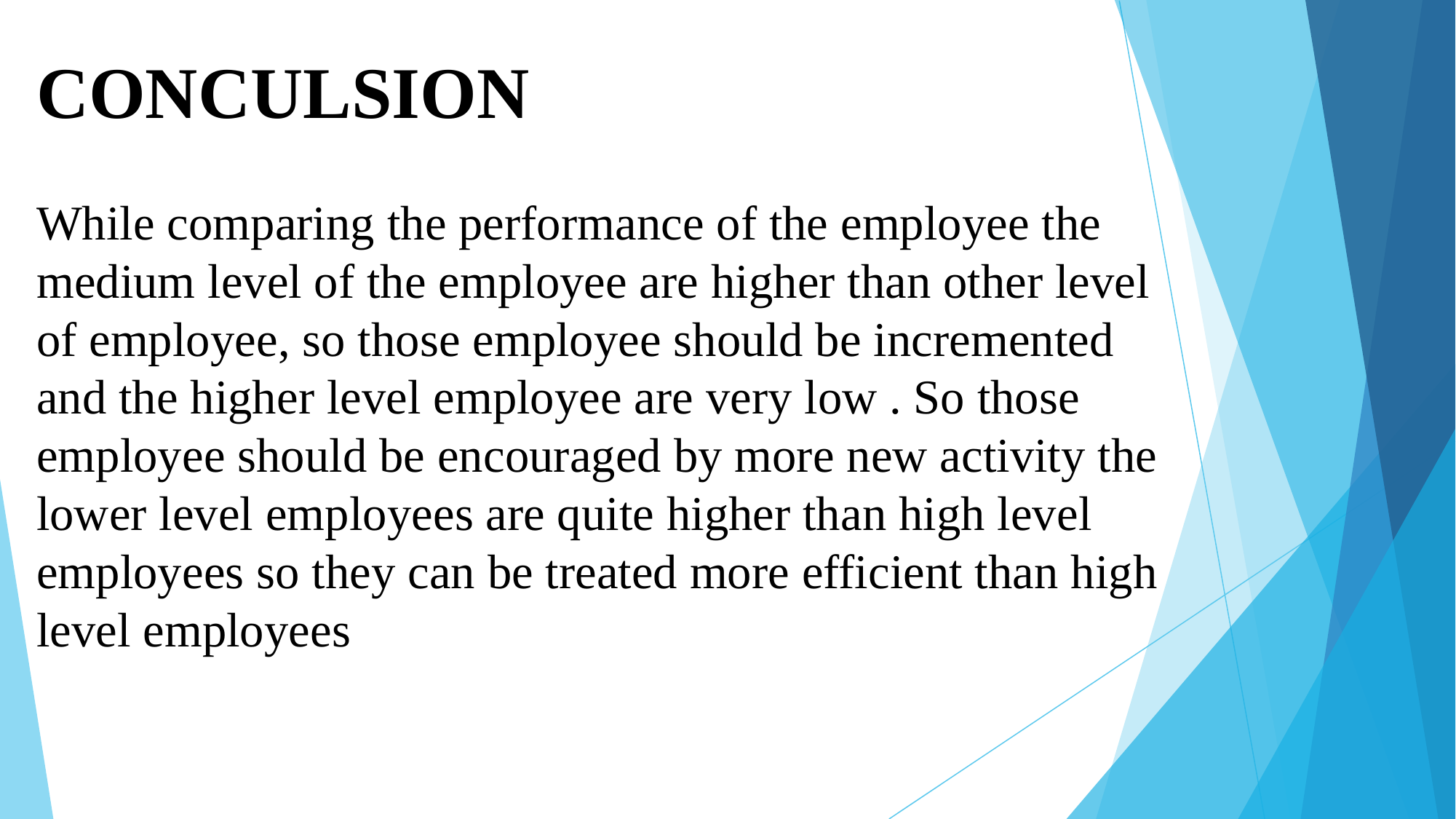

# CONCULSION
While comparing the performance of the employee the medium level of the employee are higher than other level of employee, so those employee should be incremented and the higher level employee are very low . So those  employee should be encouraged by more new activity the lower level employees are quite higher than high level employees so they can be treated more efficient than high level employees